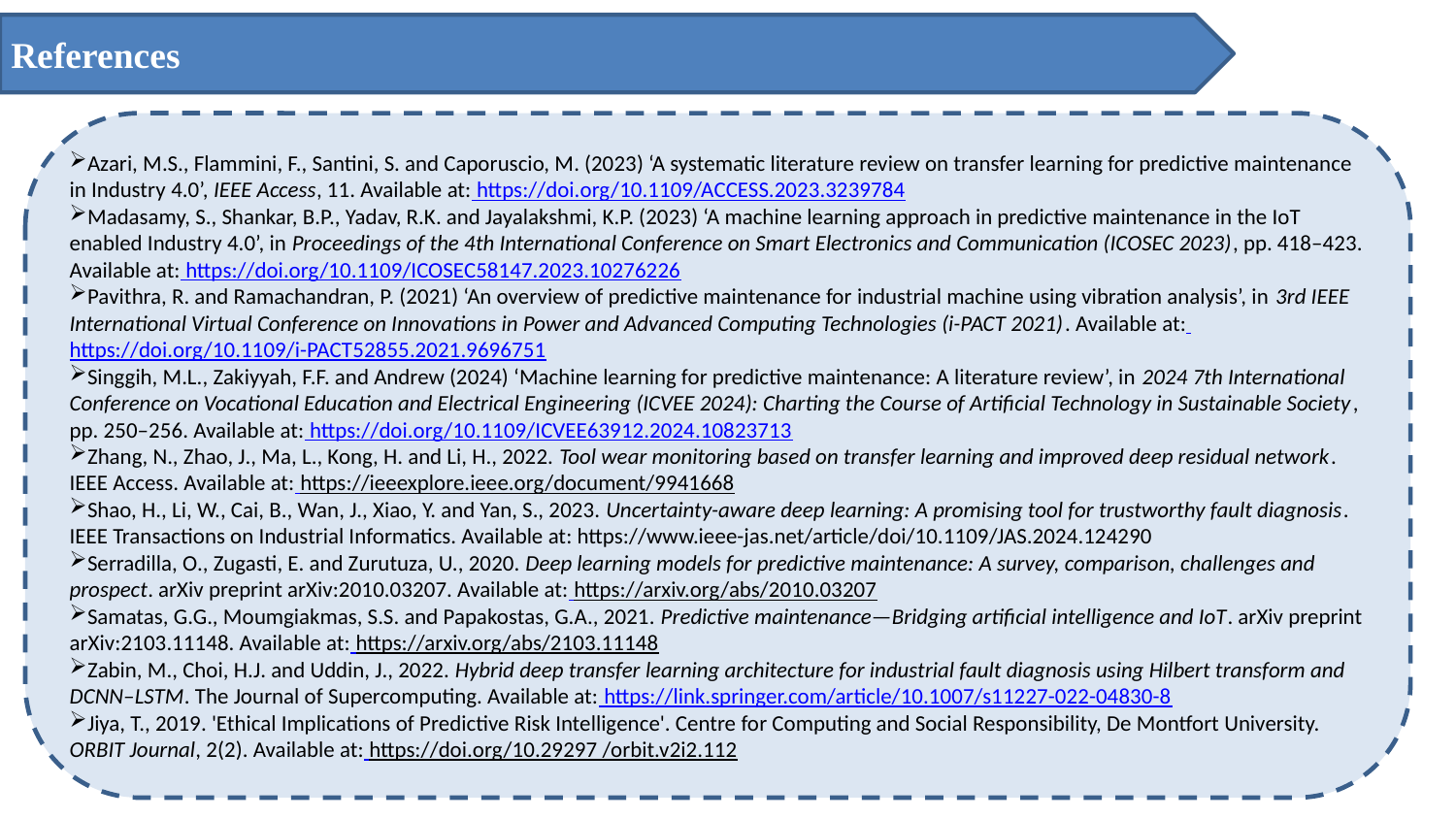

References
Azari, M.S., Flammini, F., Santini, S. and Caporuscio, M. (2023) ‘A systematic literature review on transfer learning for predictive maintenance in Industry 4.0’, IEEE Access, 11. Available at: https://doi.org/10.1109/ACCESS.2023.3239784
Madasamy, S., Shankar, B.P., Yadav, R.K. and Jayalakshmi, K.P. (2023) ‘A machine learning approach in predictive maintenance in the IoT enabled Industry 4.0’, in Proceedings of the 4th International Conference on Smart Electronics and Communication (ICOSEC 2023), pp. 418–423. Available at: https://doi.org/10.1109/ICOSEC58147.2023.10276226
Pavithra, R. and Ramachandran, P. (2021) ‘An overview of predictive maintenance for industrial machine using vibration analysis’, in 3rd IEEE International Virtual Conference on Innovations in Power and Advanced Computing Technologies (i-PACT 2021). Available at: https://doi.org/10.1109/i-PACT52855.2021.9696751
Singgih, M.L., Zakiyyah, F.F. and Andrew (2024) ‘Machine learning for predictive maintenance: A literature review’, in 2024 7th International Conference on Vocational Education and Electrical Engineering (ICVEE 2024): Charting the Course of Artificial Technology in Sustainable Society, pp. 250–256. Available at: https://doi.org/10.1109/ICVEE63912.2024.10823713
Zhang, N., Zhao, J., Ma, L., Kong, H. and Li, H., 2022. Tool wear monitoring based on transfer learning and improved deep residual network. IEEE Access. Available at: https://ieeexplore.ieee.org/document/9941668
Shao, H., Li, W., Cai, B., Wan, J., Xiao, Y. and Yan, S., 2023. Uncertainty-aware deep learning: A promising tool for trustworthy fault diagnosis. IEEE Transactions on Industrial Informatics. Available at: https://www.ieee-jas.net/article/doi/10.1109/JAS.2024.124290
Serradilla, O., Zugasti, E. and Zurutuza, U., 2020. Deep learning models for predictive maintenance: A survey, comparison, challenges and prospect. arXiv preprint arXiv:2010.03207. Available at: https://arxiv.org/abs/2010.03207
Samatas, G.G., Moumgiakmas, S.S. and Papakostas, G.A., 2021. Predictive maintenance—Bridging artificial intelligence and IoT. arXiv preprint arXiv:2103.11148. Available at: https://arxiv.org/abs/2103.11148
Zabin, M., Choi, H.J. and Uddin, J., 2022. Hybrid deep transfer learning architecture for industrial fault diagnosis using Hilbert transform and DCNN–LSTM. The Journal of Supercomputing. Available at: https://link.springer.com/article/10.1007/s11227-022-04830-8
Jiya, T., 2019. 'Ethical Implications of Predictive Risk Intelligence'. Centre for Computing and Social Responsibility, De Montfort University. ORBIT Journal, 2(2). Available at: https://doi.org/10.29297 /orbit.v2i2.112